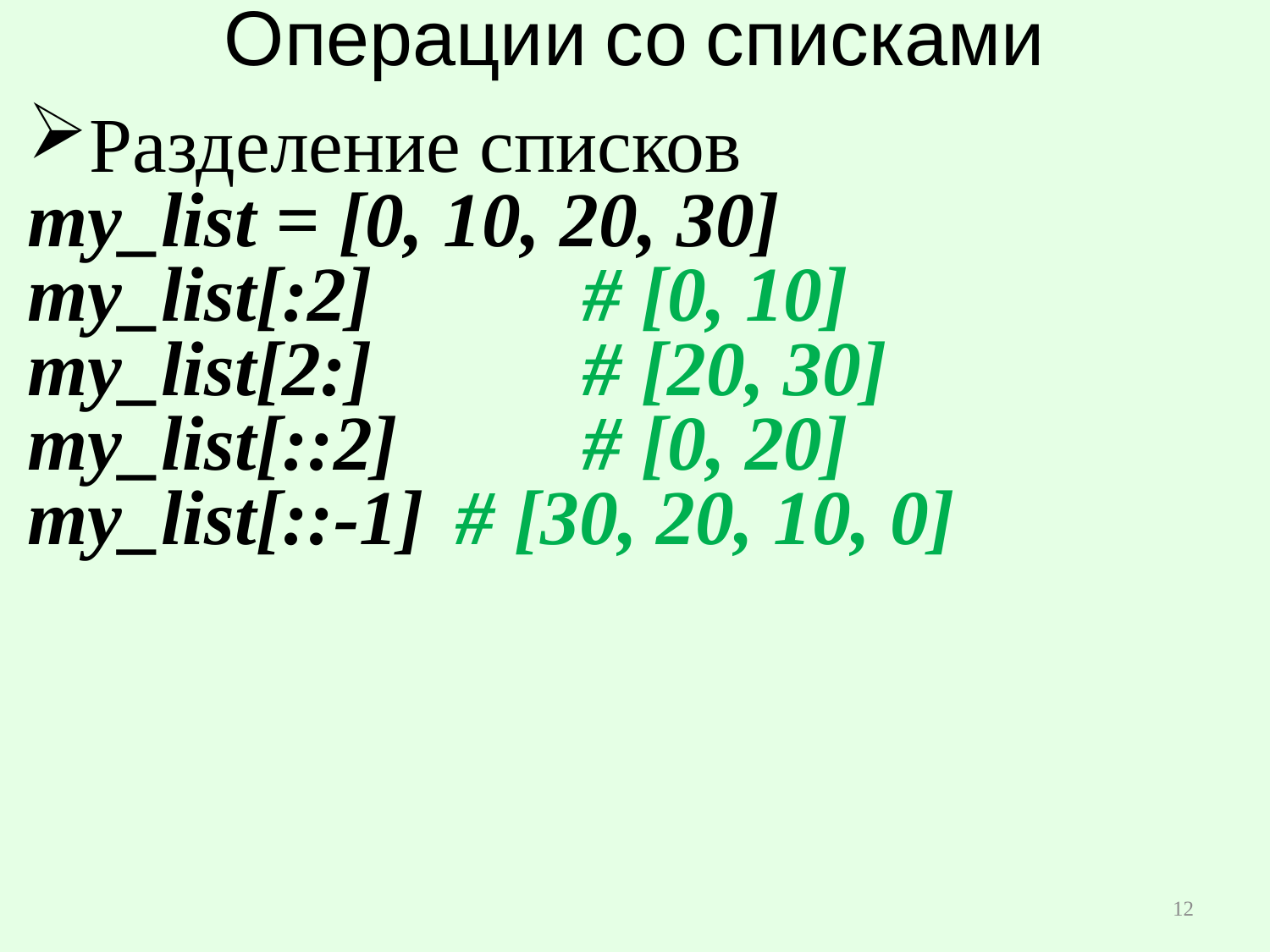

# Операции со списками
Разделение списков
my_list = [0, 10, 20, 30]
my_list[:2] 		# [0, 10]
my_list[2:] 		# [20, 30]
my_list[::2]		# [0, 20]
my_list[::-1]	# [30, 20, 10, 0]

12